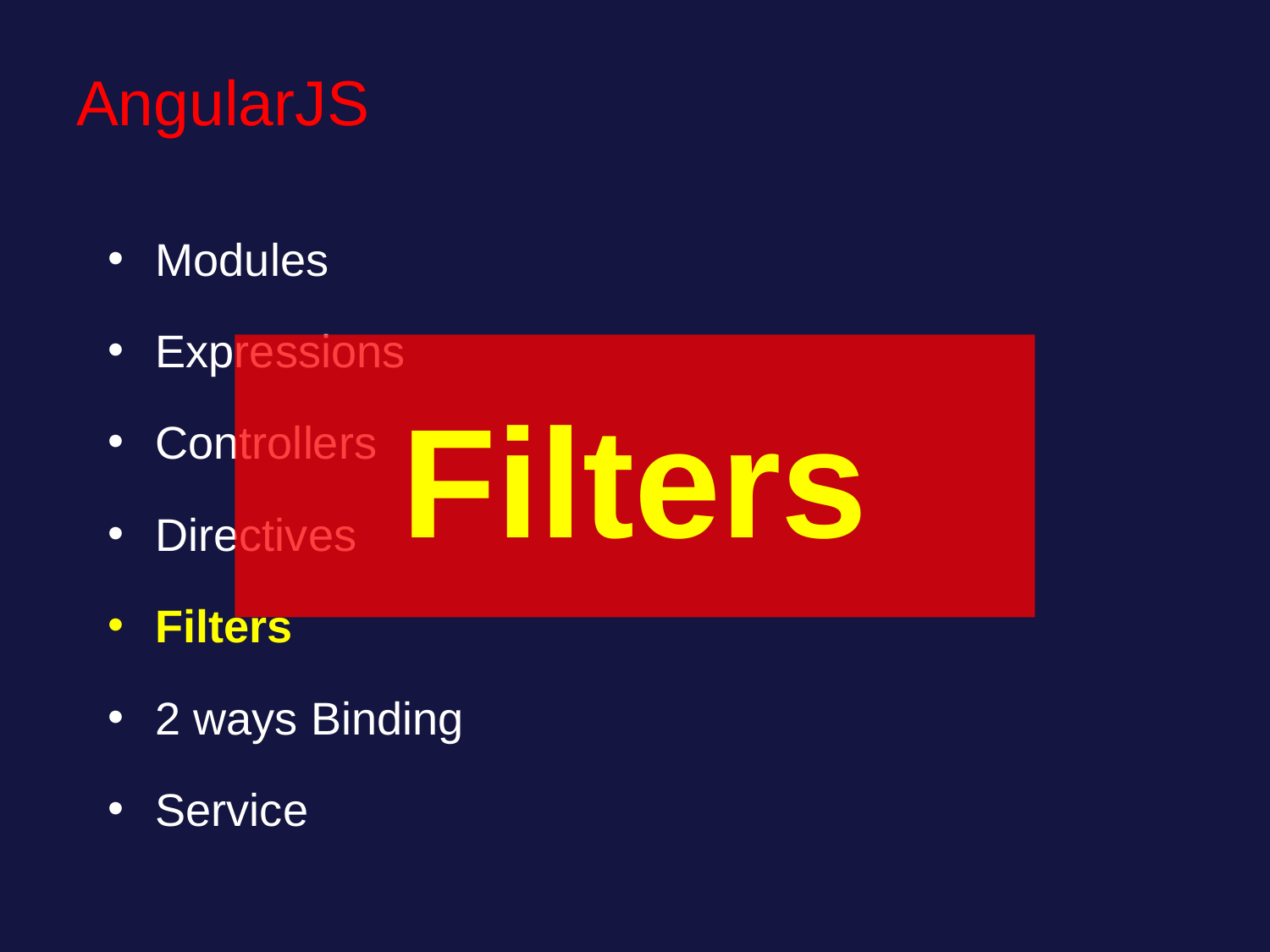

# AngularJS
Modules
Expressions
Controllers
Directives
Filters
2 ways Binding
Service
Filters